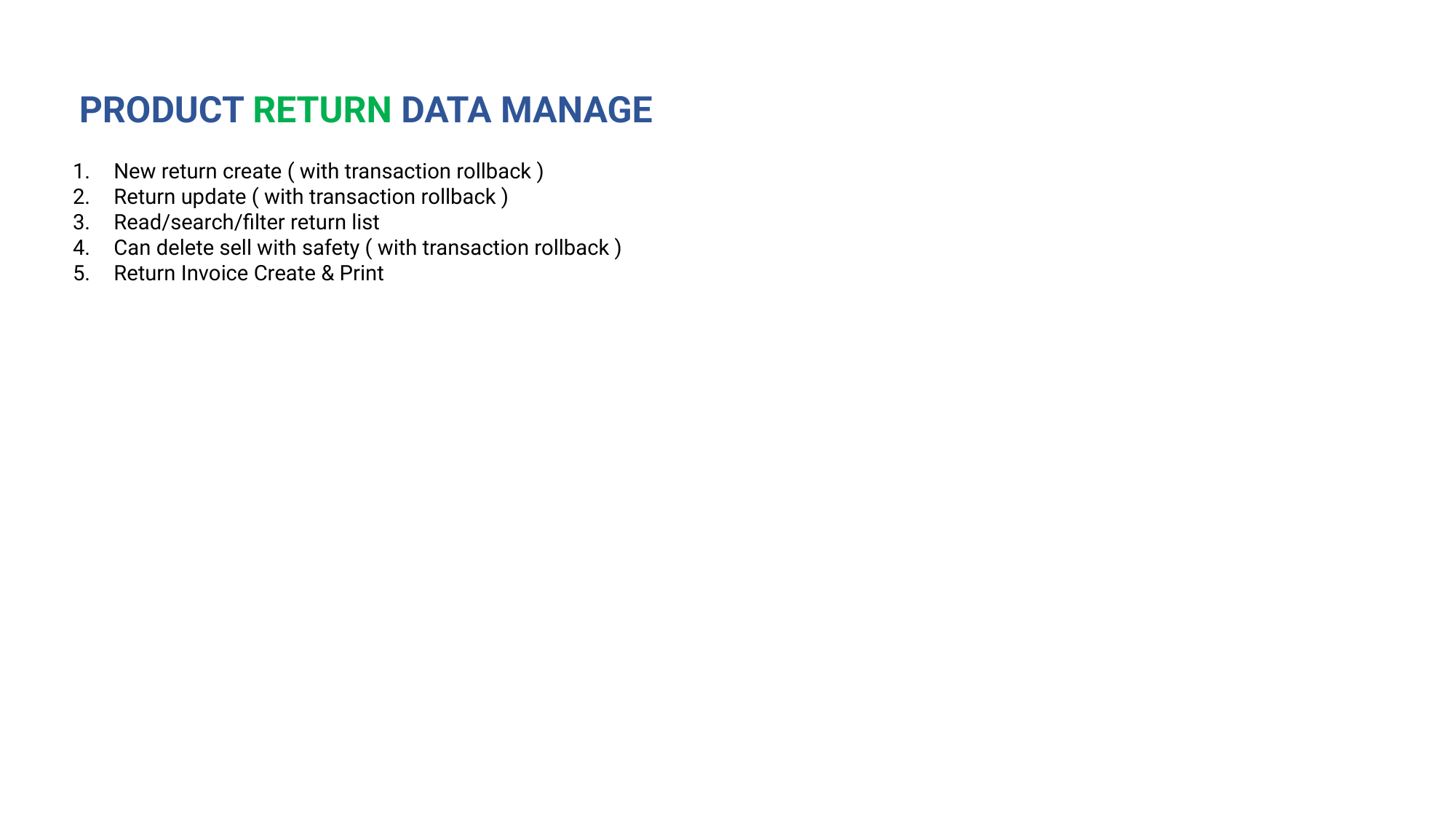

PRODUCT RETURN DATA MANAGE
New return create ( with transaction rollback )
Return update ( with transaction rollback )
Read/search/filter return list
Can delete sell with safety ( with transaction rollback )
Return Invoice Create & Print